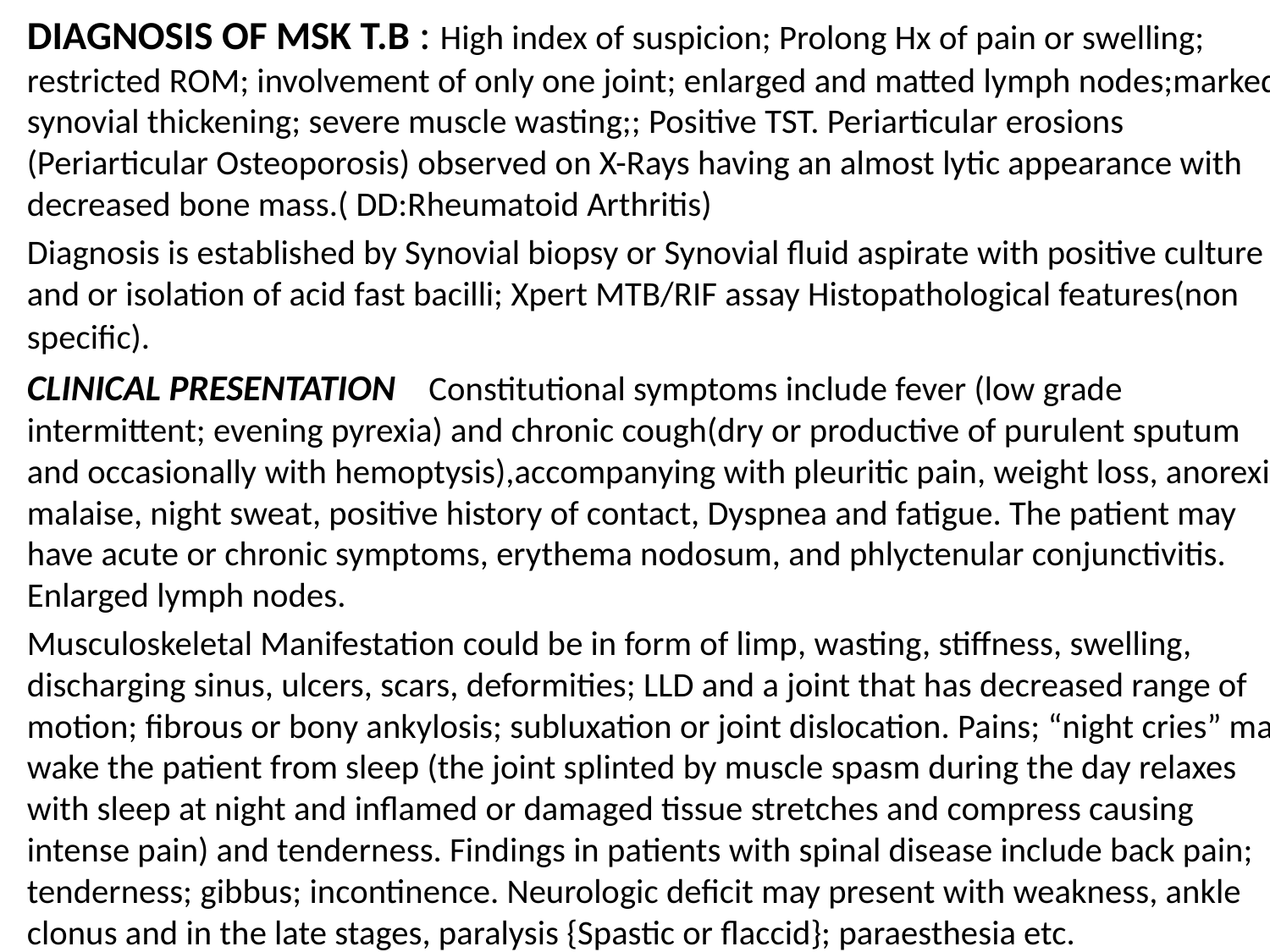

DIAGNOSIS OF MSK T.B : High index of suspicion; Prolong Hx of pain or swelling; restricted ROM; involvement of only one joint; enlarged and matted lymph nodes;marked synovial thickening; severe muscle wasting;; Positive TST. Periarticular erosions (Periarticular Osteoporosis) observed on X-Rays having an almost lytic appearance with decreased bone mass.( DD:Rheumatoid Arthritis)
Diagnosis is established by Synovial biopsy or Synovial fluid aspirate with positive culture and or isolation of acid fast bacilli; Xpert MTB/RIF assay Histopathological features(non specific).
CLINICAL PRESENTATION    Constitutional symptoms include fever (low grade  intermittent; evening pyrexia) and chronic cough(dry or productive of purulent sputum and occasionally with hemoptysis),accompanying with pleuritic pain, weight loss, anorexia, malaise, night sweat, positive history of contact, Dyspnea and fatigue. The patient may have acute or chronic symptoms, erythema nodosum, and phlyctenular conjunctivitis. Enlarged lymph nodes.
Musculoskeletal Manifestation could be in form of limp, wasting, stiffness, swelling, discharging sinus, ulcers, scars, deformities; LLD and a joint that has decreased range of motion; fibrous or bony ankylosis; subluxation or joint dislocation. Pains; “night cries” may wake the patient from sleep (the joint splinted by muscle spasm during the day relaxes with sleep at night and inflamed or damaged tissue stretches and compress causing intense pain) and tenderness. Findings in patients with spinal disease include back pain; tenderness; gibbus; incontinence. Neurologic deficit may present with weakness, ankle clonus and in the late stages, paralysis {Spastic or flaccid}; paraesthesia etc.